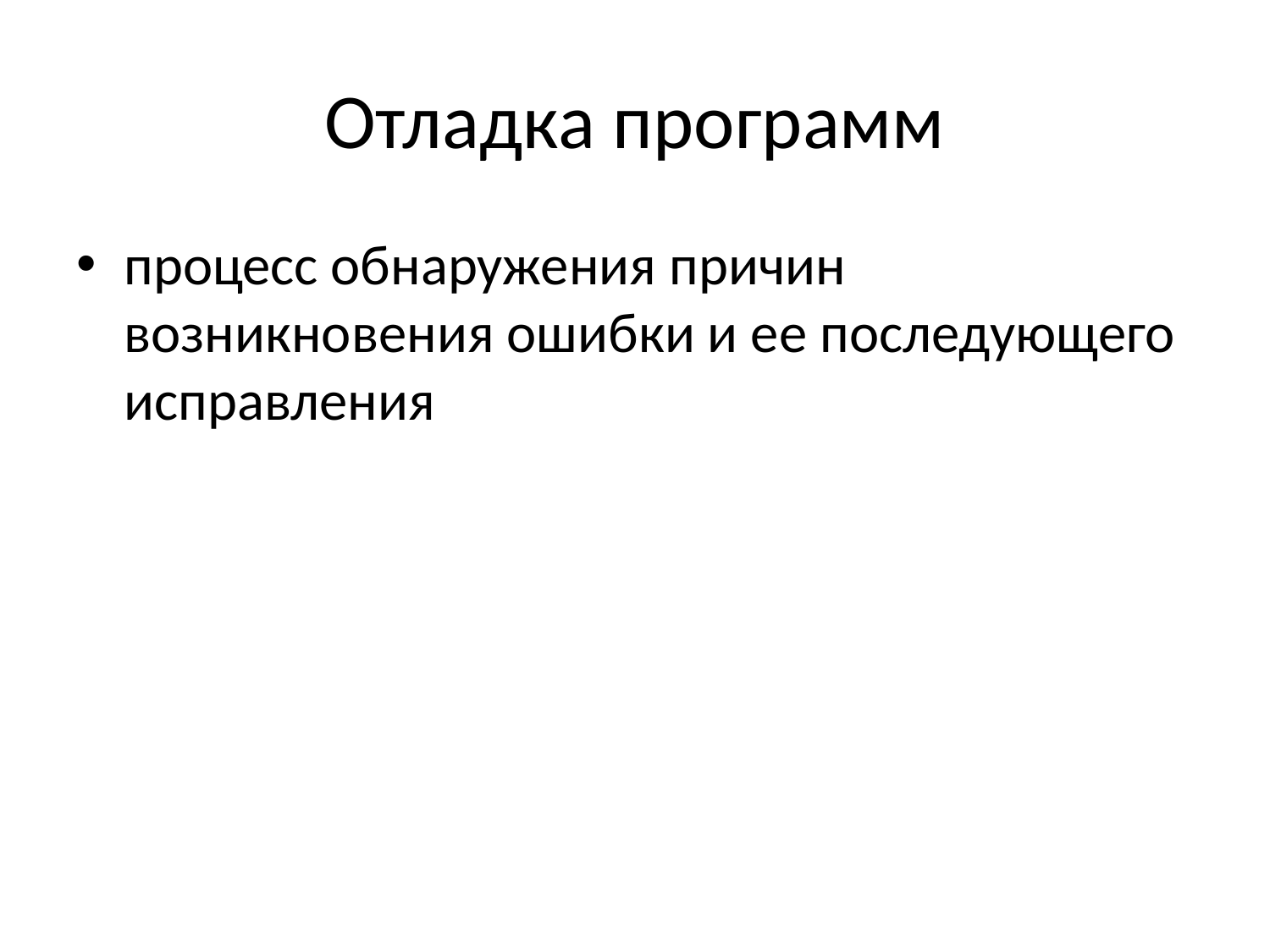

# Отладка программ
процесс обнаружения причин возникновения ошибки и ее последующего исправления